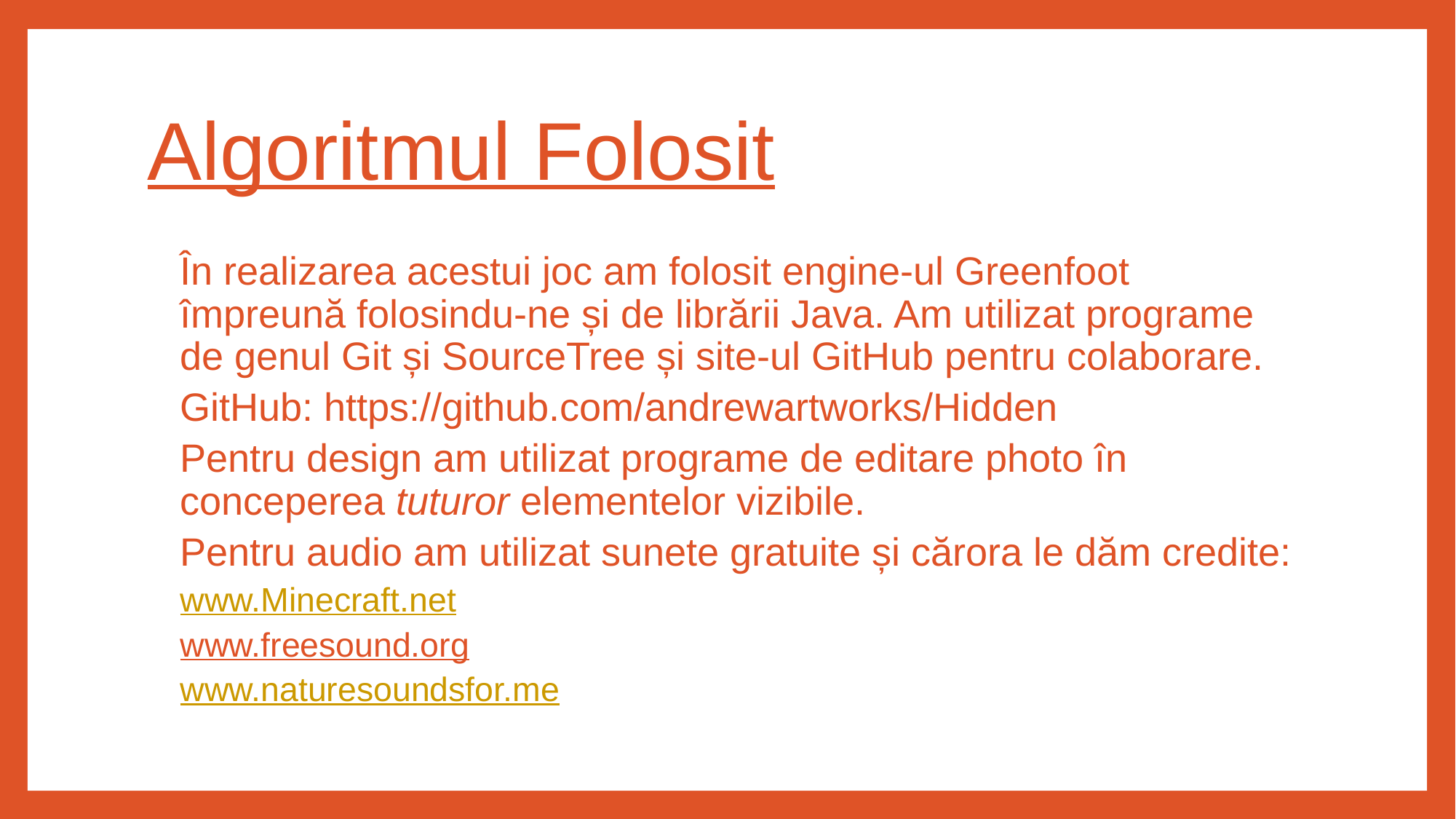

# Algoritmul Folosit
	În realizarea acestui joc am folosit engine-ul Greenfoot împreună folosindu-ne și de librării Java. Am utilizat programe de genul Git și SourceTree și site-ul GitHub pentru colaborare.
GitHub: https://github.com/andrewartworks/Hidden
	Pentru design am utilizat programe de editare photo în conceperea tuturor elementelor vizibile.
	Pentru audio am utilizat sunete gratuite și cărora le dăm credite:
www.Minecraft.net
www.freesound.org
www.naturesoundsfor.me